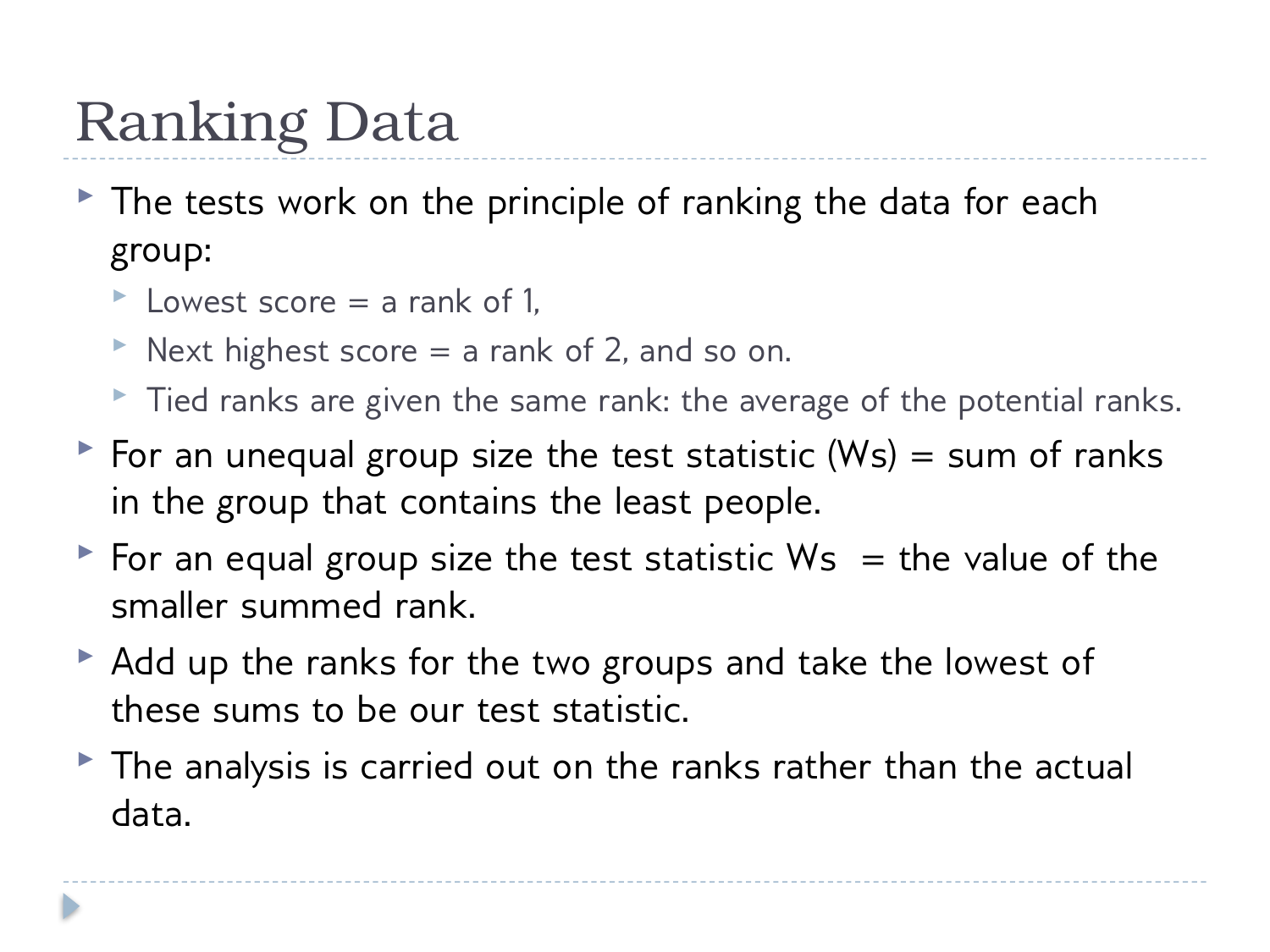

# Ranking Data
The tests work on the principle of ranking the data for each group:
Lowest score = a rank of 1,
Next highest score = a rank of 2, and so on.
Tied ranks are given the same rank: the average of the potential ranks.
For an unequal group size the test statistic (Ws) = sum of ranks in the group that contains the least people.
For an equal group size the test statistic Ws  = the value of the smaller summed rank.
Add up the ranks for the two groups and take the lowest of these sums to be our test statistic.
The analysis is carried out on the ranks rather than the actual data.